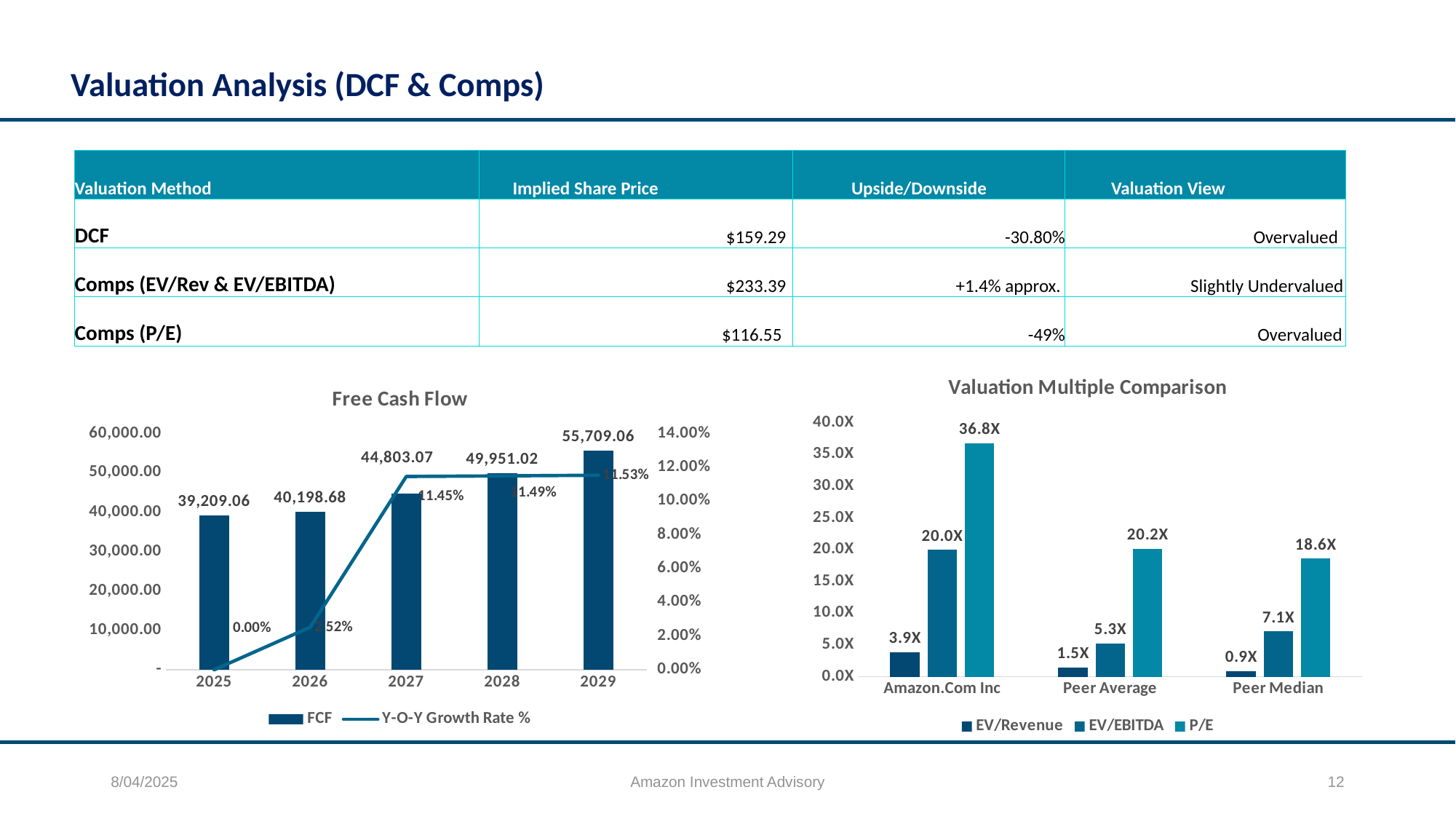

Valuation Analysis (DCF & Comps)
| Valuation Method | Implied Share Price | Upside/Downside | Valuation View |
| --- | --- | --- | --- |
| DCF | $159.29 | -30.80% | Overvalued |
| Comps (EV/Rev & EV/EBITDA) | $233.39 | +1.4% approx. | Slightly Undervalued |
| Comps (P/E) | $116.55 | -49% | Overvalued |

### Chart: Valuation Multiple Comparison

| Category | EV/Revenue | EV/EBITDA | P/E |
|---|---|---|---|
| Amazon.Com Inc | 3.8750570878945982 | 19.977168949771688 | 36.773320999636056 |
| Peer Average | 1.5078943179861326 | 5.270072488719795 | 20.15969339883724 |
| Peer Median | 0.8656957928802589 | 7.132016516013838 | 18.603156862745095 |

### Chart: Free Cash Flow

| Category | FCF | Y-O-Y Growth Rate % |
|---|---|---|
| 2025 | 39209.06279620414 | 0.0 |
| 2026 | 40198.683569831155 | 0.025239592661796983 |
| 2027 | 44803.07140286085 | 0.11454076164039506 |
| 2028 | 49951.02413410574 | 0.11490178173178034 |
| 2029 | 55709.06330180299 | 0.11527369593541037 |
8/04/2025
Amazon Investment Advisory
12